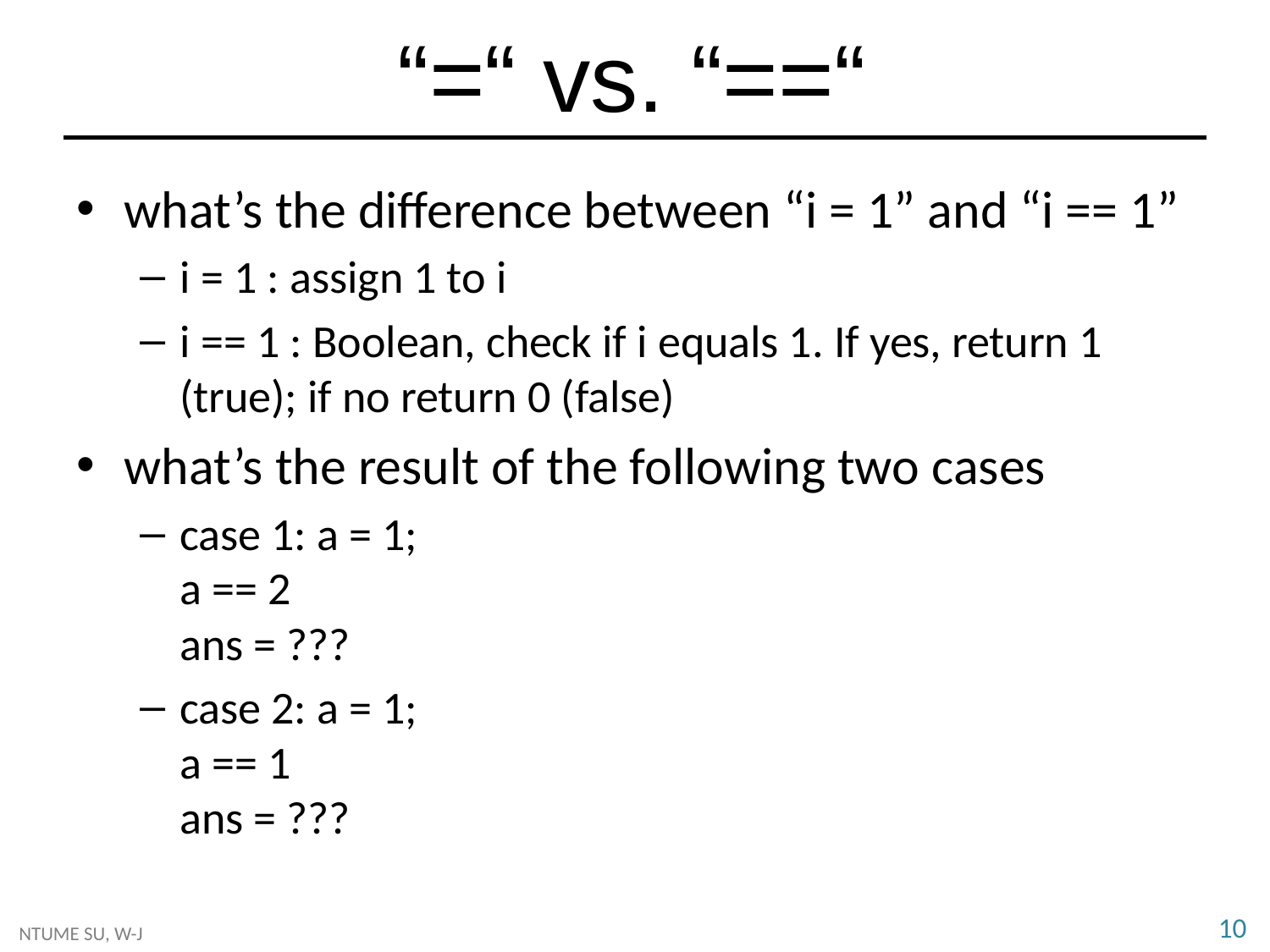

# “=“ vs. “==“
what’s the difference between “i = 1” and “i == 1”
i = 1 : assign 1 to i
i == 1 : Boolean, check if i equals 1. If yes, return 1 (true); if no return 0 (false)
what’s the result of the following two cases
case 1: a = 1;
a == 2
ans = ???
case 2: a = 1;
a == 1
ans = ???
10